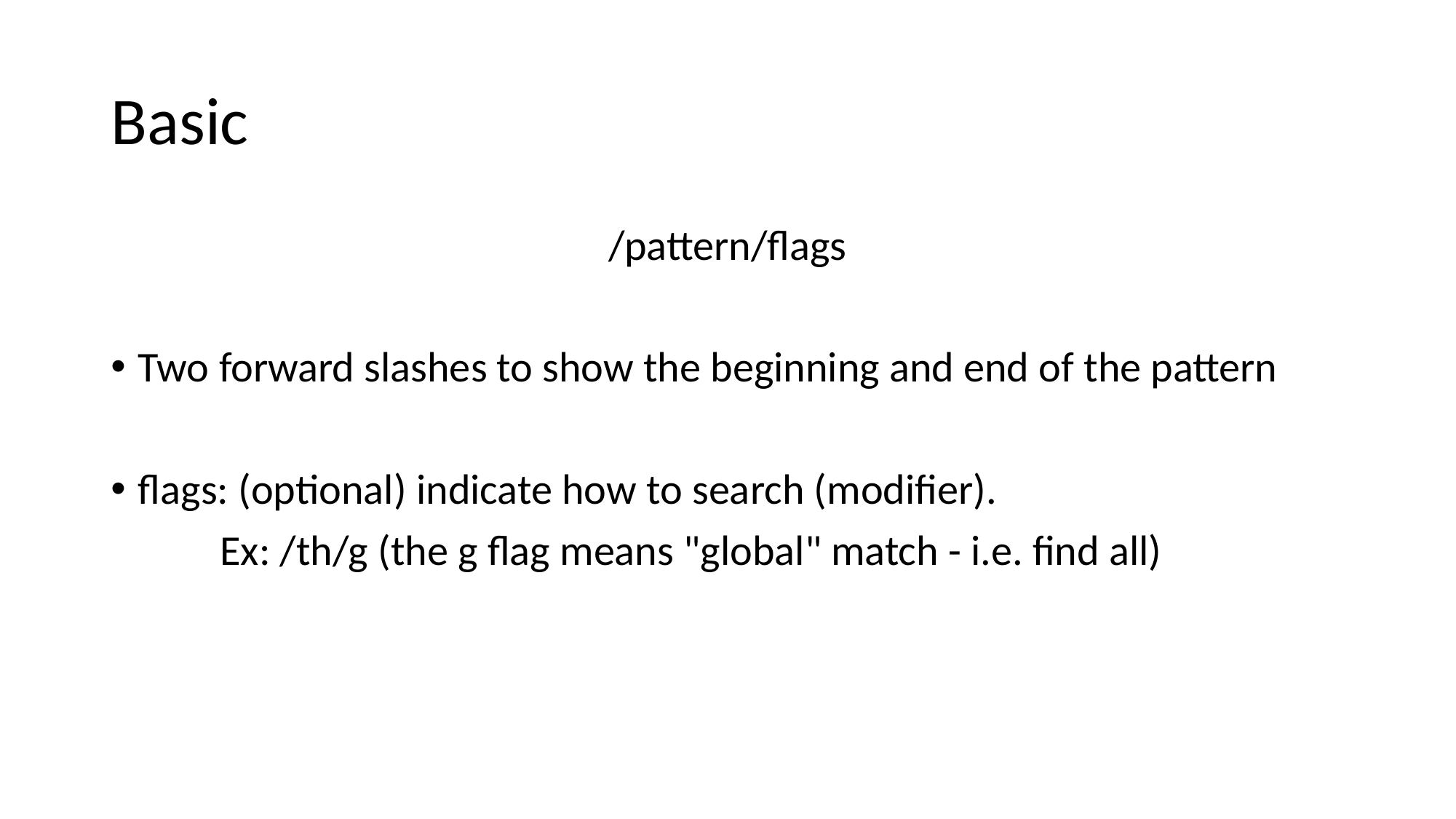

# Basic
/pattern/flags

Two forward slashes to show the beginning and end of the pattern

flags: (optional) indicate how to search (modifier).
	Ex: /th/g (the g flag means "global" match - i.e. find all)